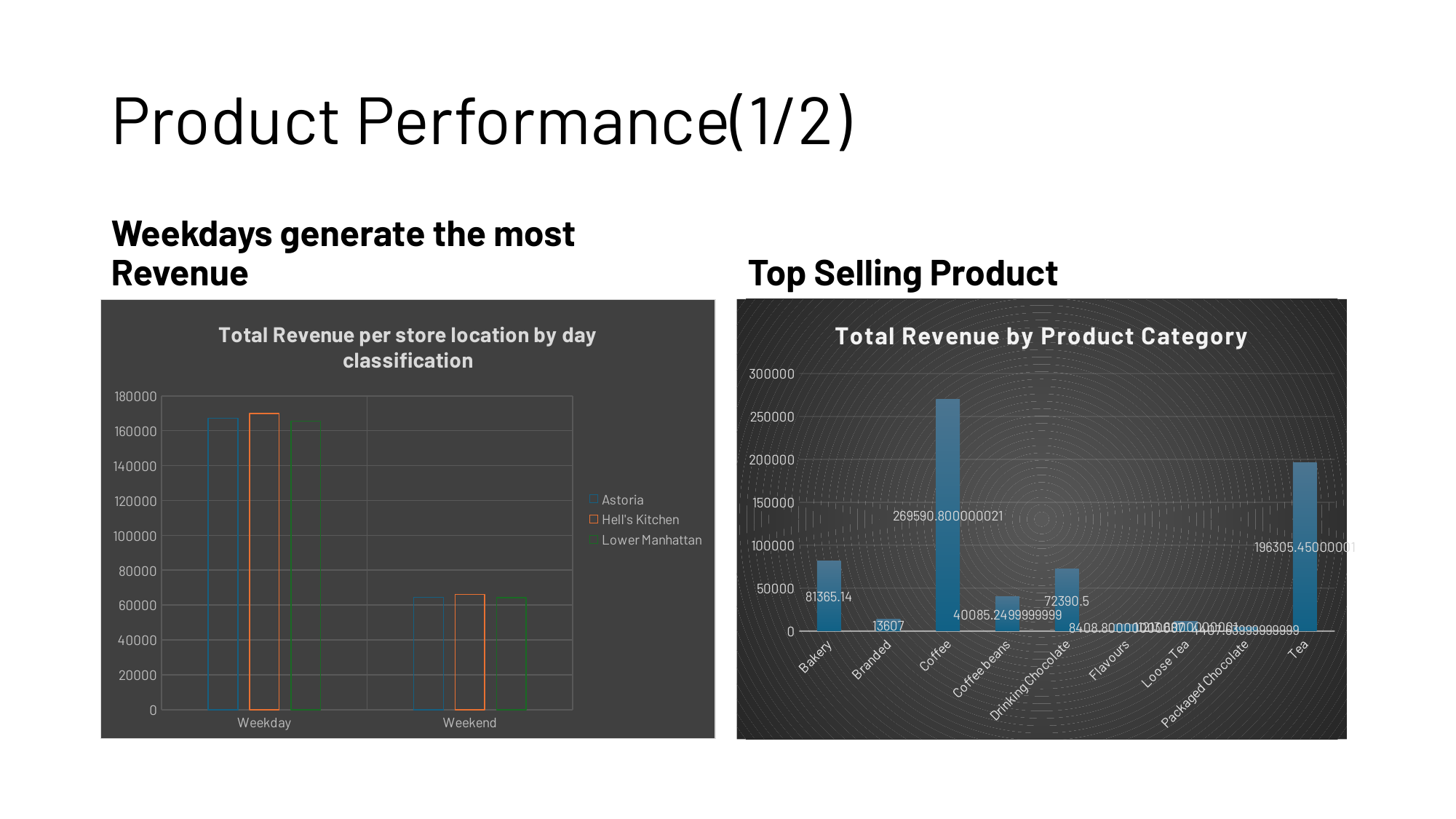

# Product Performance(1/2)
Weekdays generate the most Revenue
Top Selling Product

### Chart: Total Revenue per store location by day classification

| Category | Astoria | Hell's Kitchen | Lower Manhattan |
|---|---|---|---|
| Weekday | 167179.90000000337 | 169878.01000000516 | 165462.1800000044 |
| Weekend | 64532.409999999065 | 66151.10999999926 | 64170.56999999946 |

### Chart: Total Revenue by Product Category

| Category | Total |
|---|---|
| Bakery | 81365.13999999997 |
| Branded | 13607.0 |
| Coffee | 269590.8000000214 |
| Coffee beans | 40085.24999999994 |
| Drinking Chocolate | 72390.5 |
| Flavours | 8408.80000000087 |
| Loose Tea | 11213.600000000088 |
| Packaged Chocolate | 4407.63999999999 |
| Tea | 196305.45000001014 |